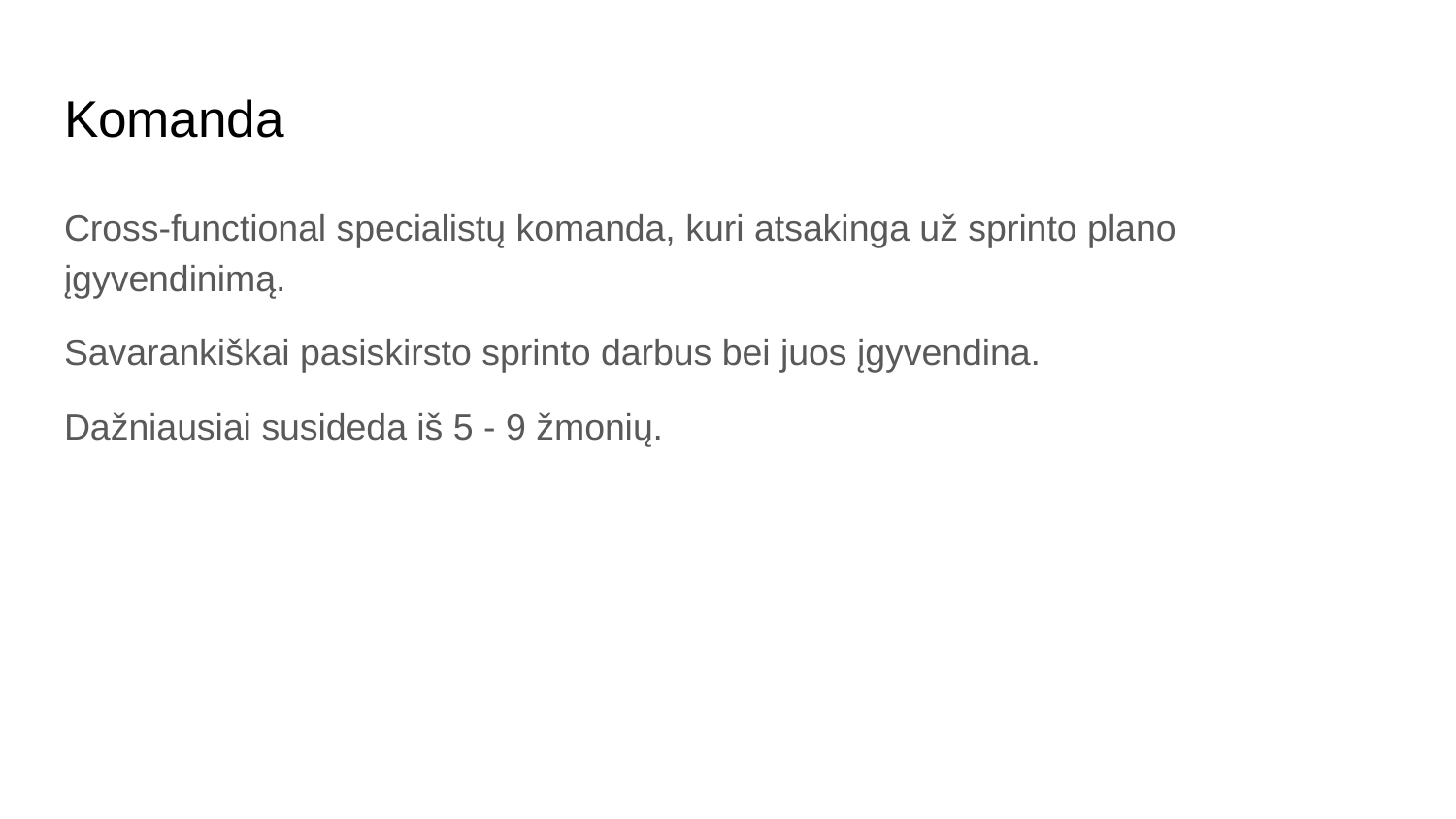

# Komanda
Cross-functional specialistų komanda, kuri atsakinga už sprinto plano įgyvendinimą.
Savarankiškai pasiskirsto sprinto darbus bei juos įgyvendina.
Dažniausiai susideda iš 5 - 9 žmonių.